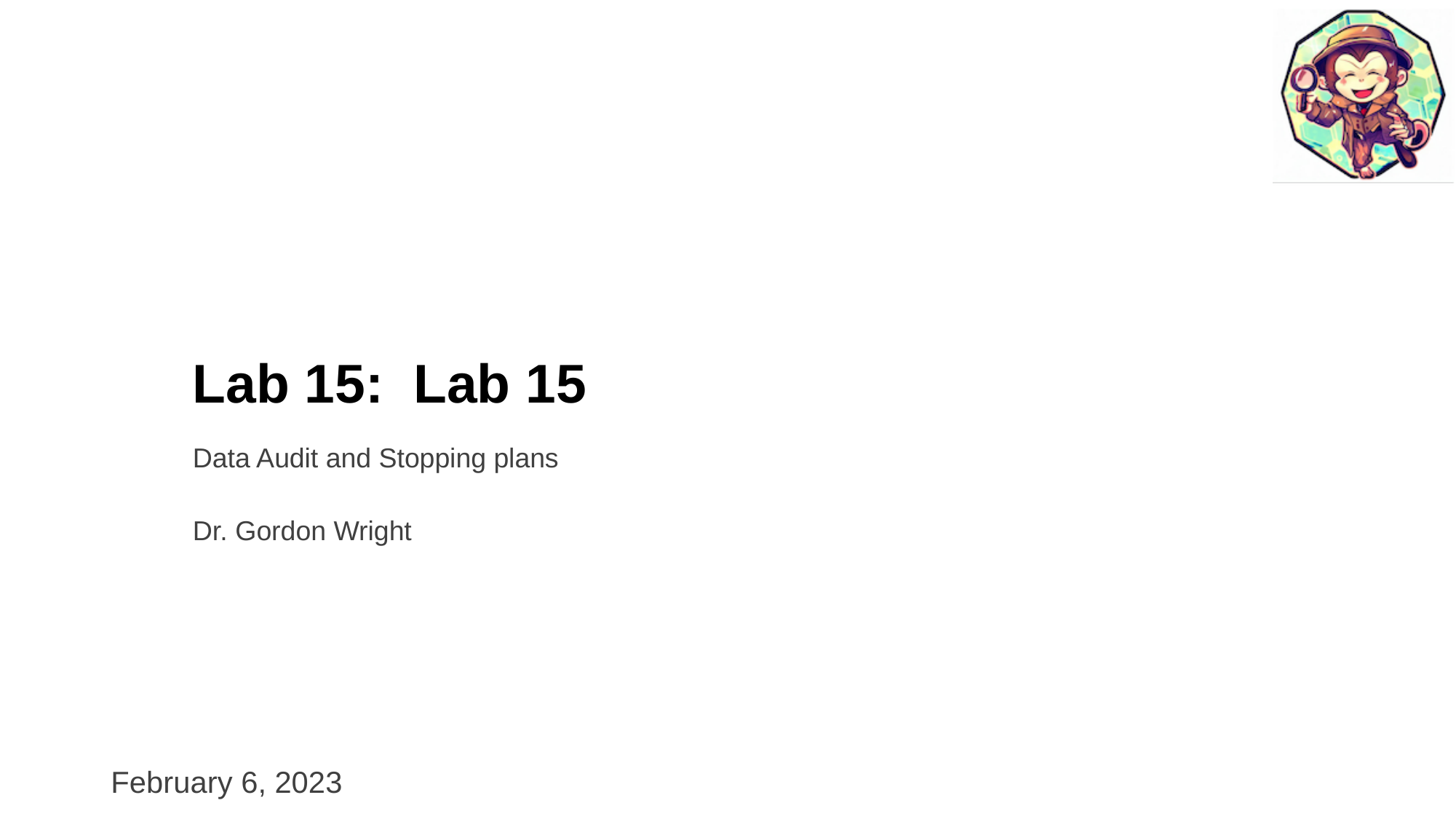

# Lab 15:  Lab 15
Data Audit and Stopping plans
Dr. Gordon Wright
February 6, 2023